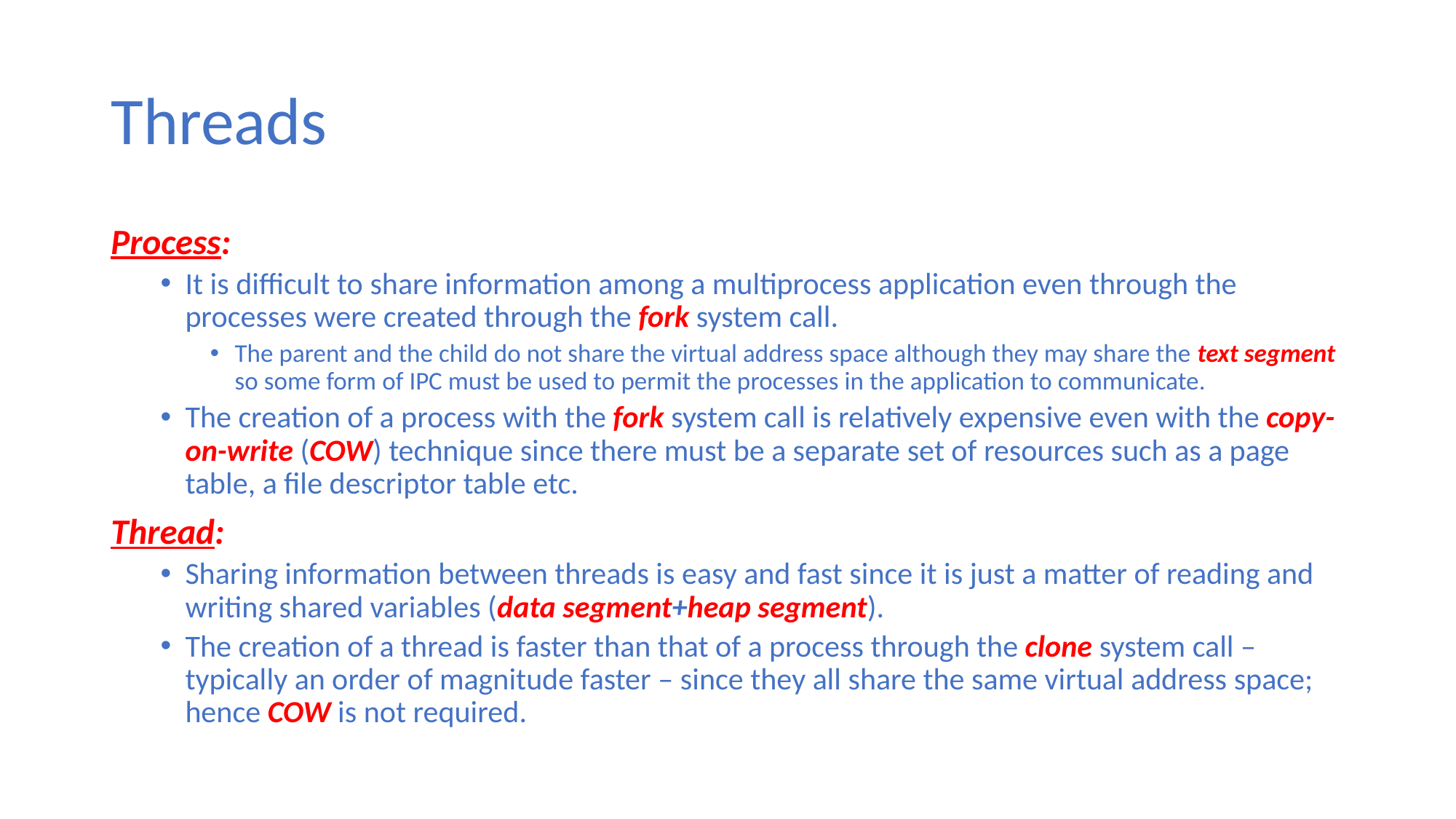

# Threads
Process:
It is difficult to share information among a multiprocess application even through the processes were created through the fork system call.
The parent and the child do not share the virtual address space although they may share the text segment so some form of IPC must be used to permit the processes in the application to communicate.
The creation of a process with the fork system call is relatively expensive even with the copy-on-write (COW) technique since there must be a separate set of resources such as a page table, a file descriptor table etc.
Thread:
Sharing information between threads is easy and fast since it is just a matter of reading and writing shared variables (data segment+heap segment).
The creation of a thread is faster than that of a process through the clone system call – typically an order of magnitude faster – since they all share the same virtual address space; hence COW is not required.